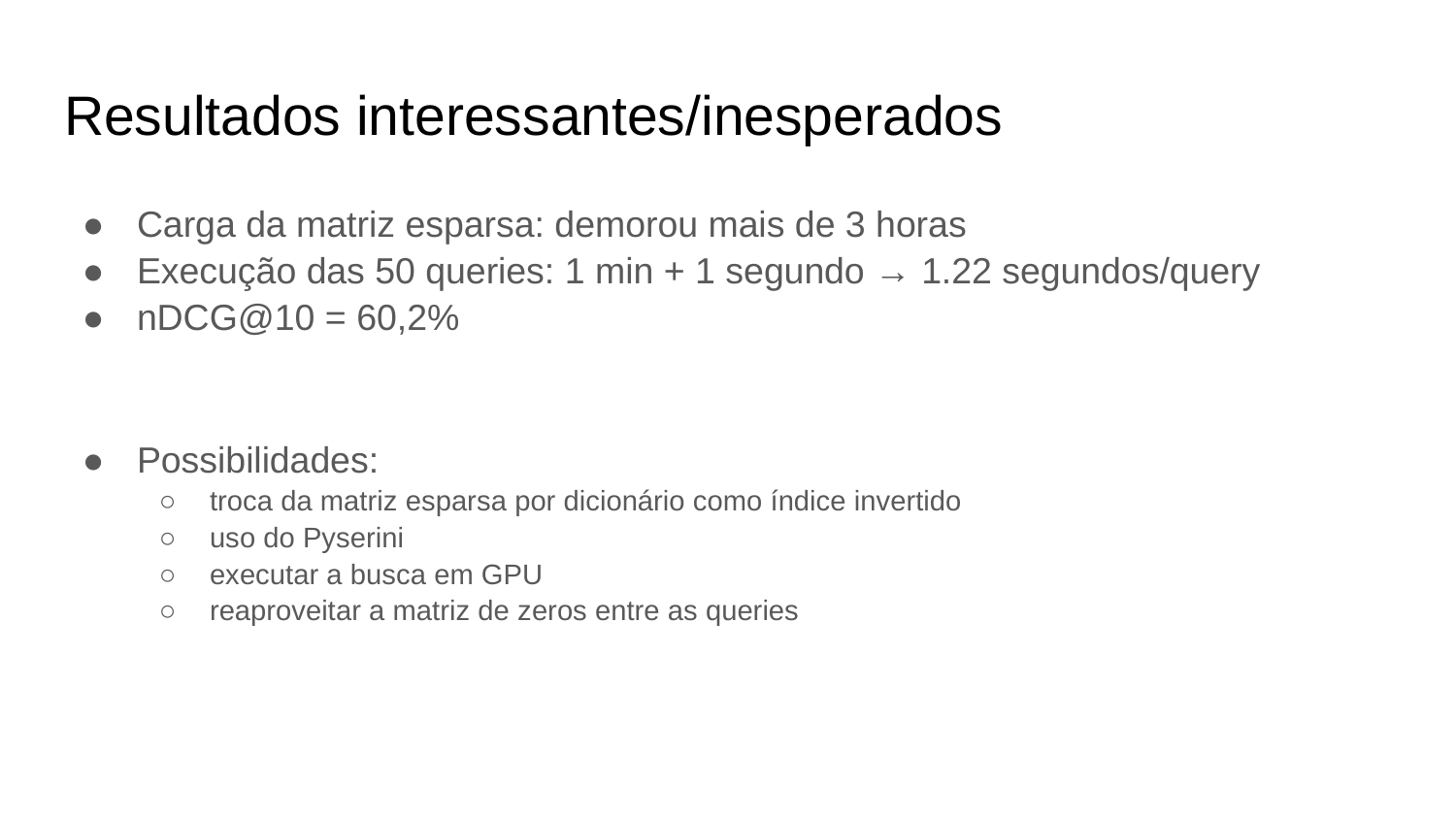

# Resultados interessantes/inesperados
Carga da matriz esparsa: demorou mais de 3 horas
Execução das 50 queries: 1 min + 1 segundo → 1.22 segundos/query
nDCG@10 = 60,2%

Possibilidades:
troca da matriz esparsa por dicionário como índice invertido
uso do Pyserini
executar a busca em GPU
reaproveitar a matriz de zeros entre as queries